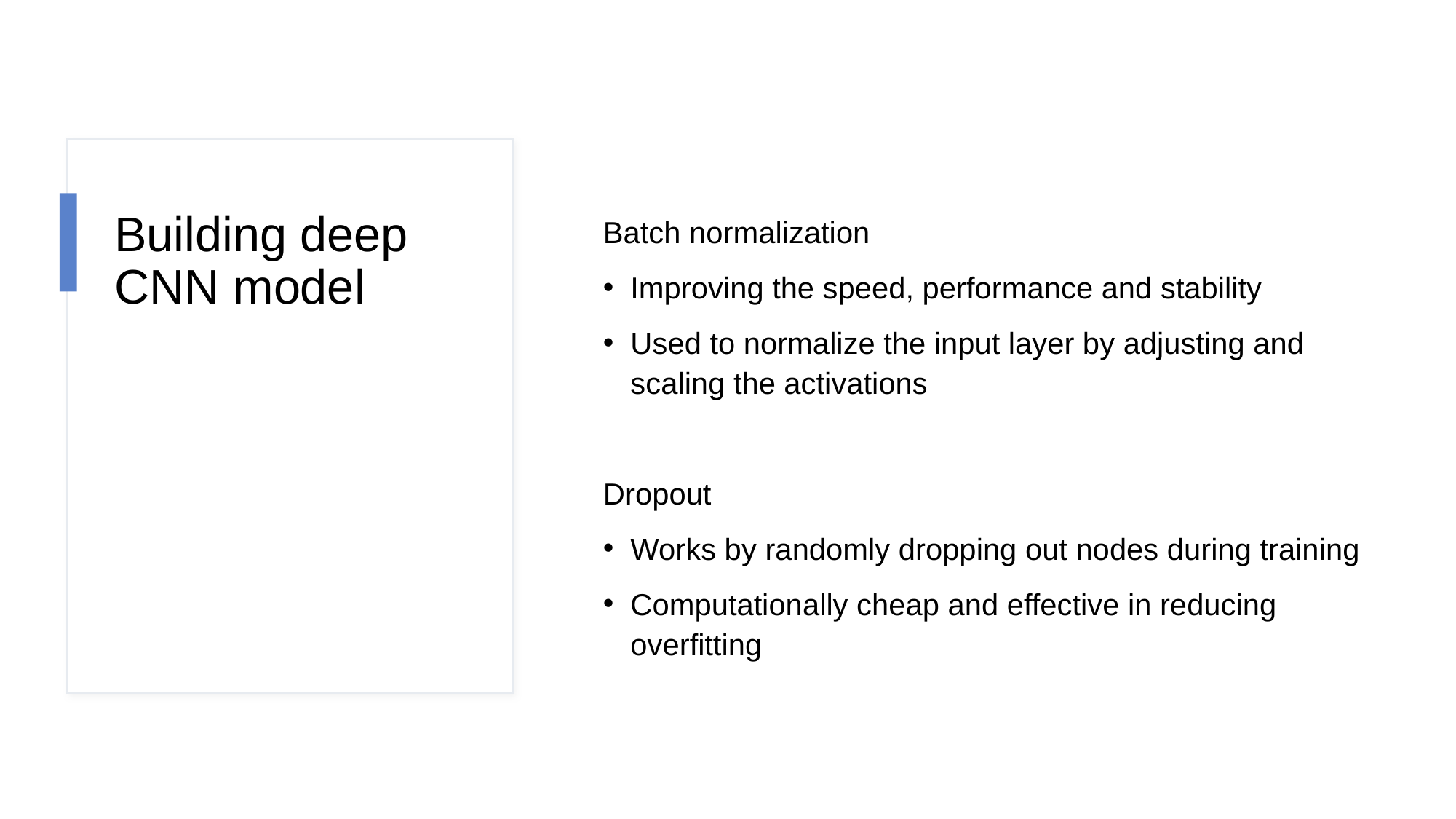

# Building deep CNN model
Batch normalization
Improving the speed, performance and stability
Used to normalize the input layer by adjusting and scaling the activations

Dropout
Works by randomly dropping out nodes during training
Computationally cheap and effective in reducing overfitting